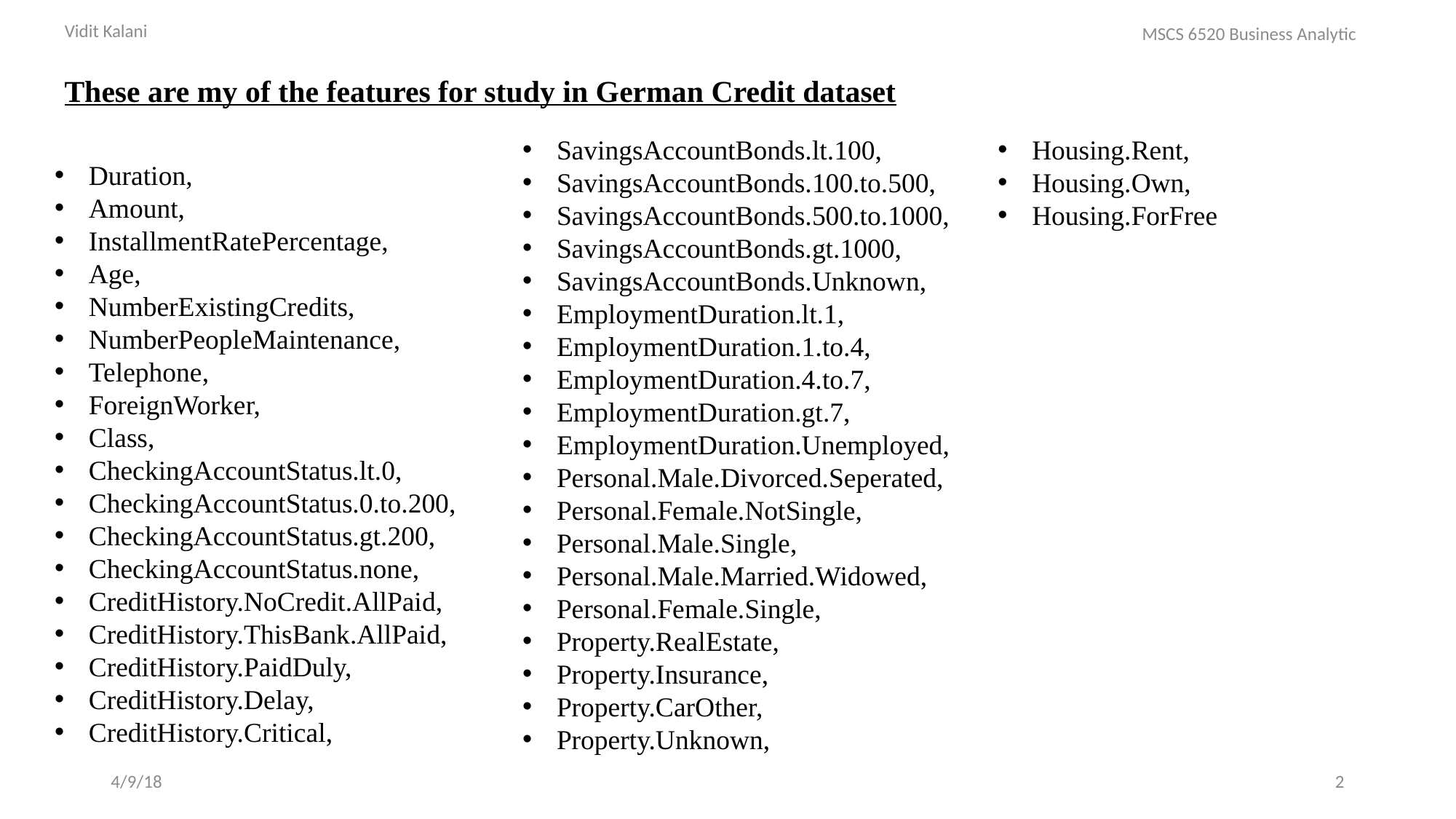

Vidit Kalani
MSCS 6520 Business Analytic
These are my of the features for study in German Credit dataset
SavingsAccountBonds.lt.100,
SavingsAccountBonds.100.to.500,
SavingsAccountBonds.500.to.1000,
SavingsAccountBonds.gt.1000,
SavingsAccountBonds.Unknown,
EmploymentDuration.lt.1,
EmploymentDuration.1.to.4,
EmploymentDuration.4.to.7,
EmploymentDuration.gt.7,
EmploymentDuration.Unemployed,
Personal.Male.Divorced.Seperated,
Personal.Female.NotSingle,
Personal.Male.Single,
Personal.Male.Married.Widowed,
Personal.Female.Single,
Property.RealEstate,
Property.Insurance,
Property.CarOther,
Property.Unknown,
Housing.Rent,
Housing.Own,
Housing.ForFree
Duration,
Amount,
InstallmentRatePercentage,
Age,
NumberExistingCredits,
NumberPeopleMaintenance,
Telephone,
ForeignWorker,
Class,
CheckingAccountStatus.lt.0,
CheckingAccountStatus.0.to.200,
CheckingAccountStatus.gt.200,
CheckingAccountStatus.none,
CreditHistory.NoCredit.AllPaid,
CreditHistory.ThisBank.AllPaid,
CreditHistory.PaidDuly,
CreditHistory.Delay,
CreditHistory.Critical,
4/9/18
2